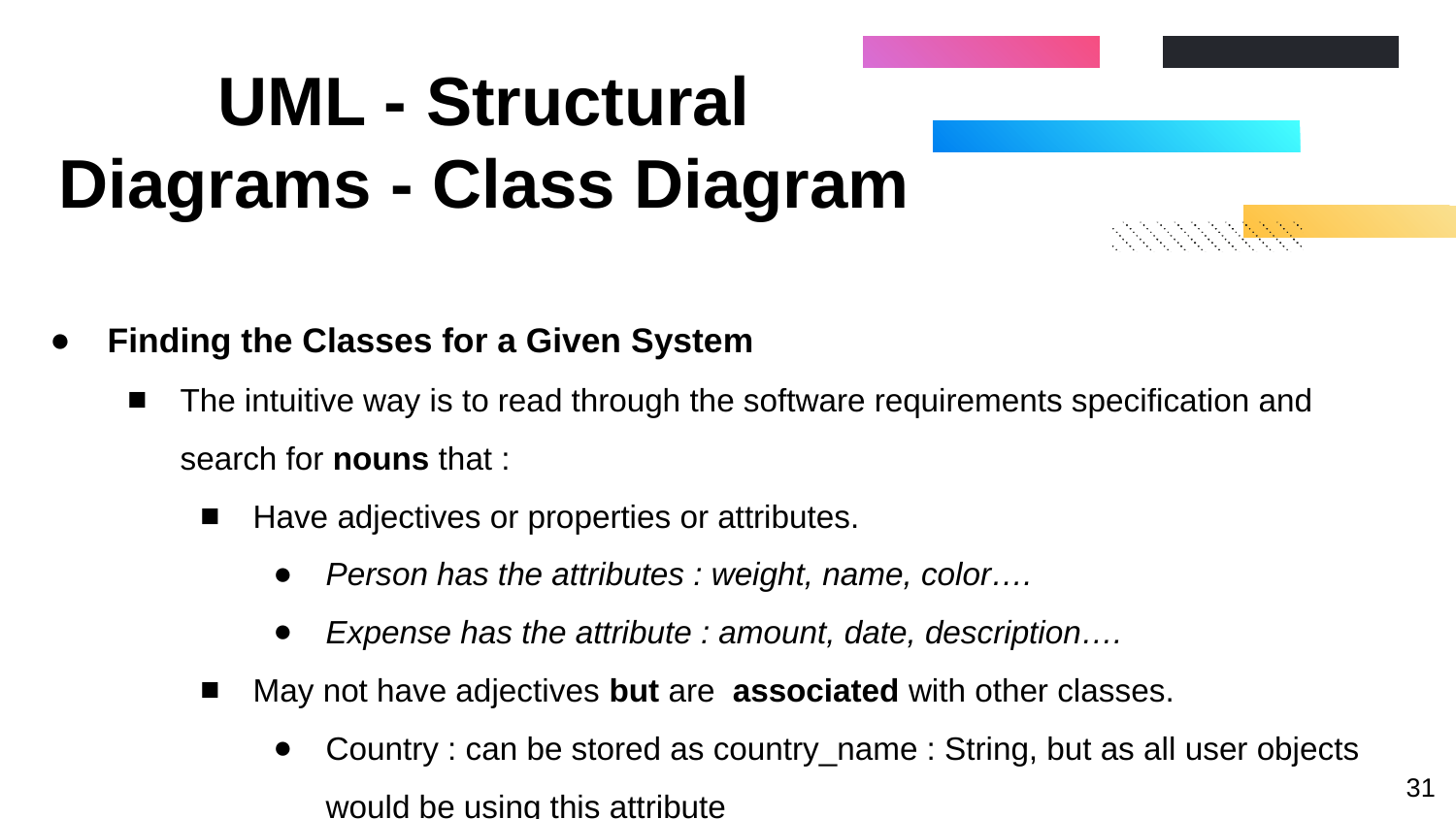

# UML - Structural Diagrams - Class Diagram
Finding the Classes for a Given System
The intuitive way is to read through the software requirements specification and search for nouns that :
Have adjectives or properties or attributes.
Person has the attributes : weight, name, color….
Expense has the attribute : amount, date, description….
May not have adjectives but are  associated with other classes.
Country : can be stored as country_name : String, but as all user objects would be using this attribute

31